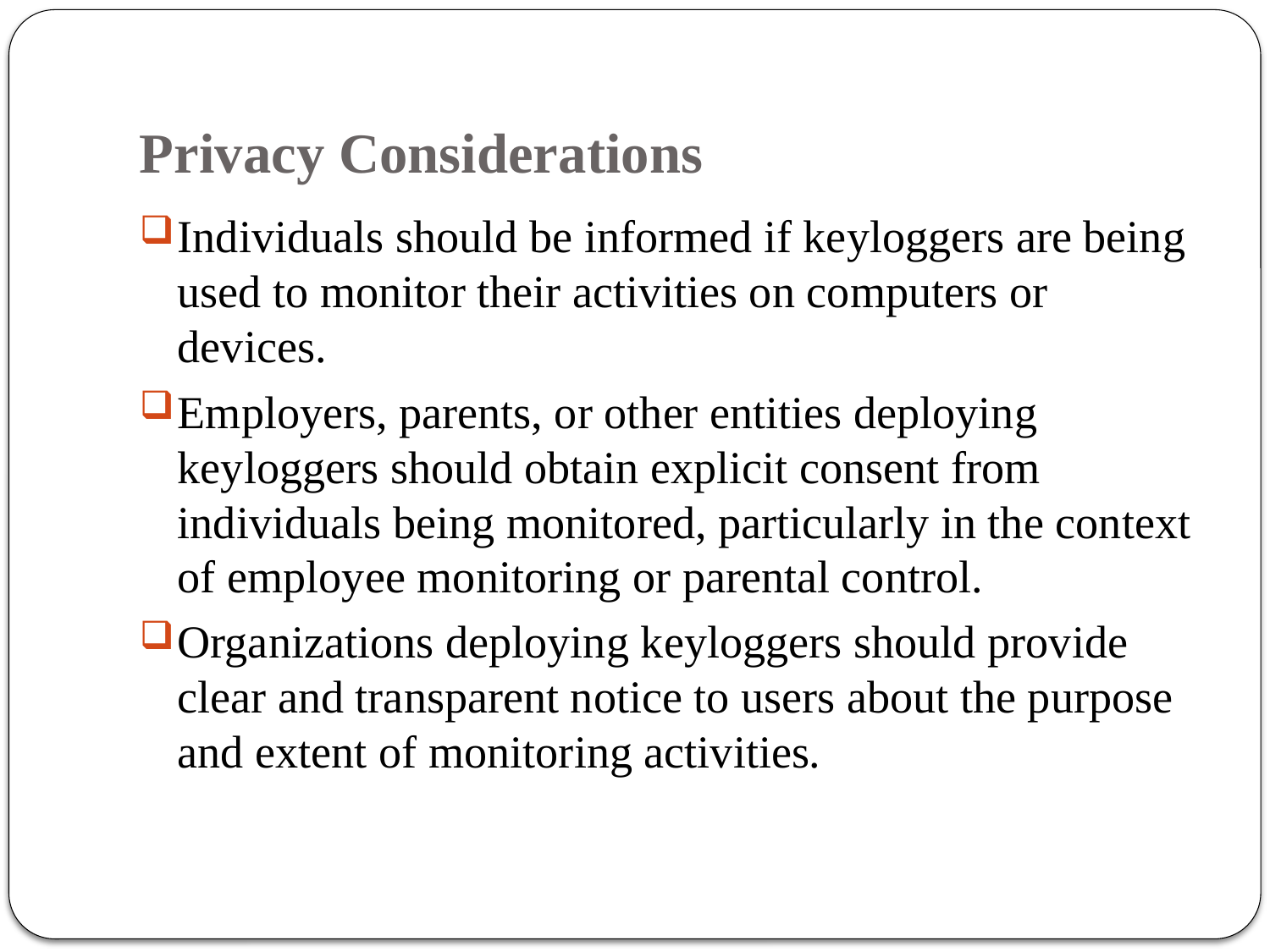

# Privacy Considerations
Individuals should be informed if keyloggers are being used to monitor their activities on computers or devices.
Employers, parents, or other entities deploying keyloggers should obtain explicit consent from individuals being monitored, particularly in the context of employee monitoring or parental control.
Organizations deploying keyloggers should provide clear and transparent notice to users about the purpose and extent of monitoring activities.